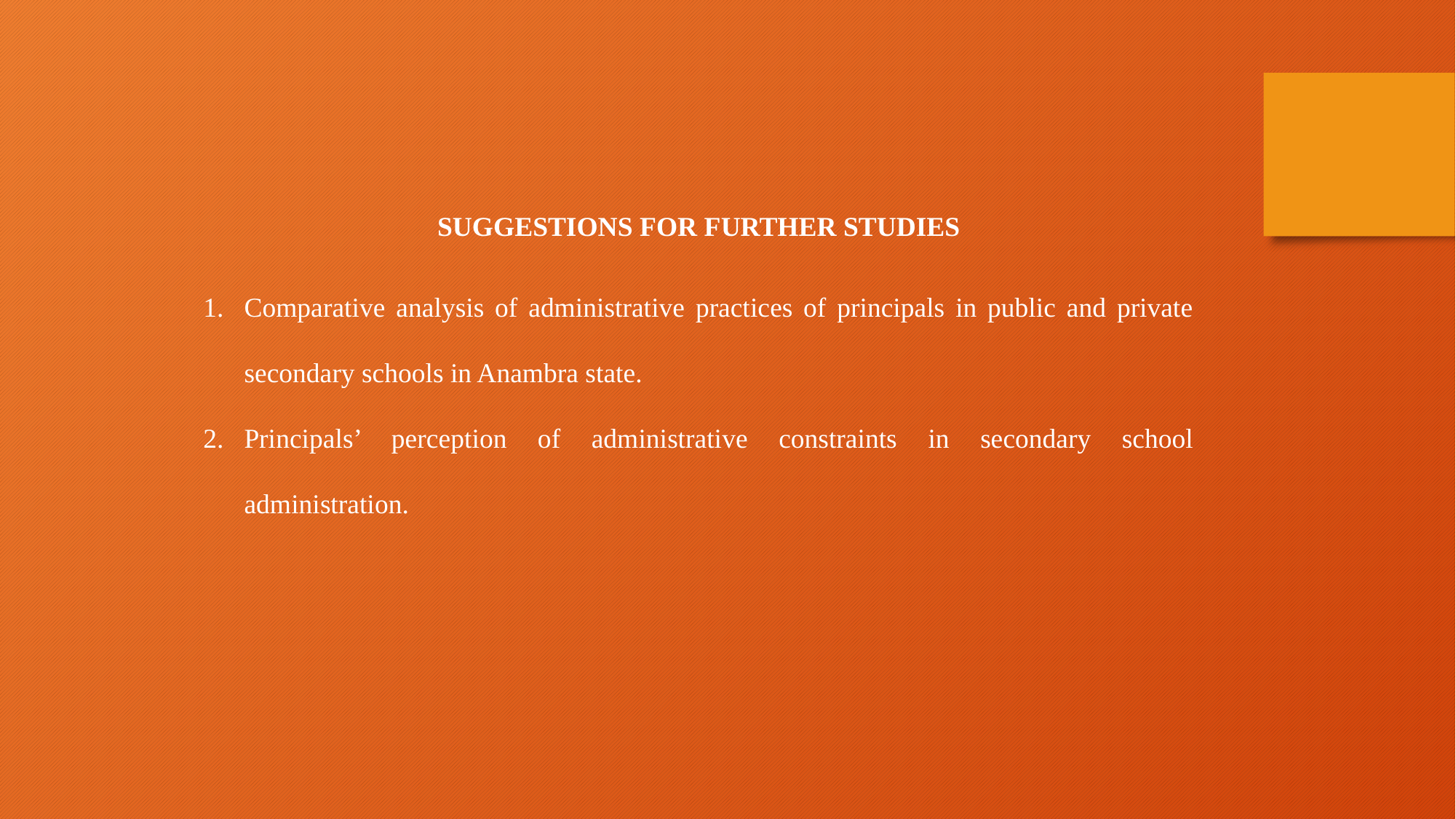

SUGGESTIONS FOR FURTHER STUDIES
Comparative analysis of administrative practices of principals in public and private secondary schools in Anambra state.
Principals’ perception of administrative constraints in secondary school administration.